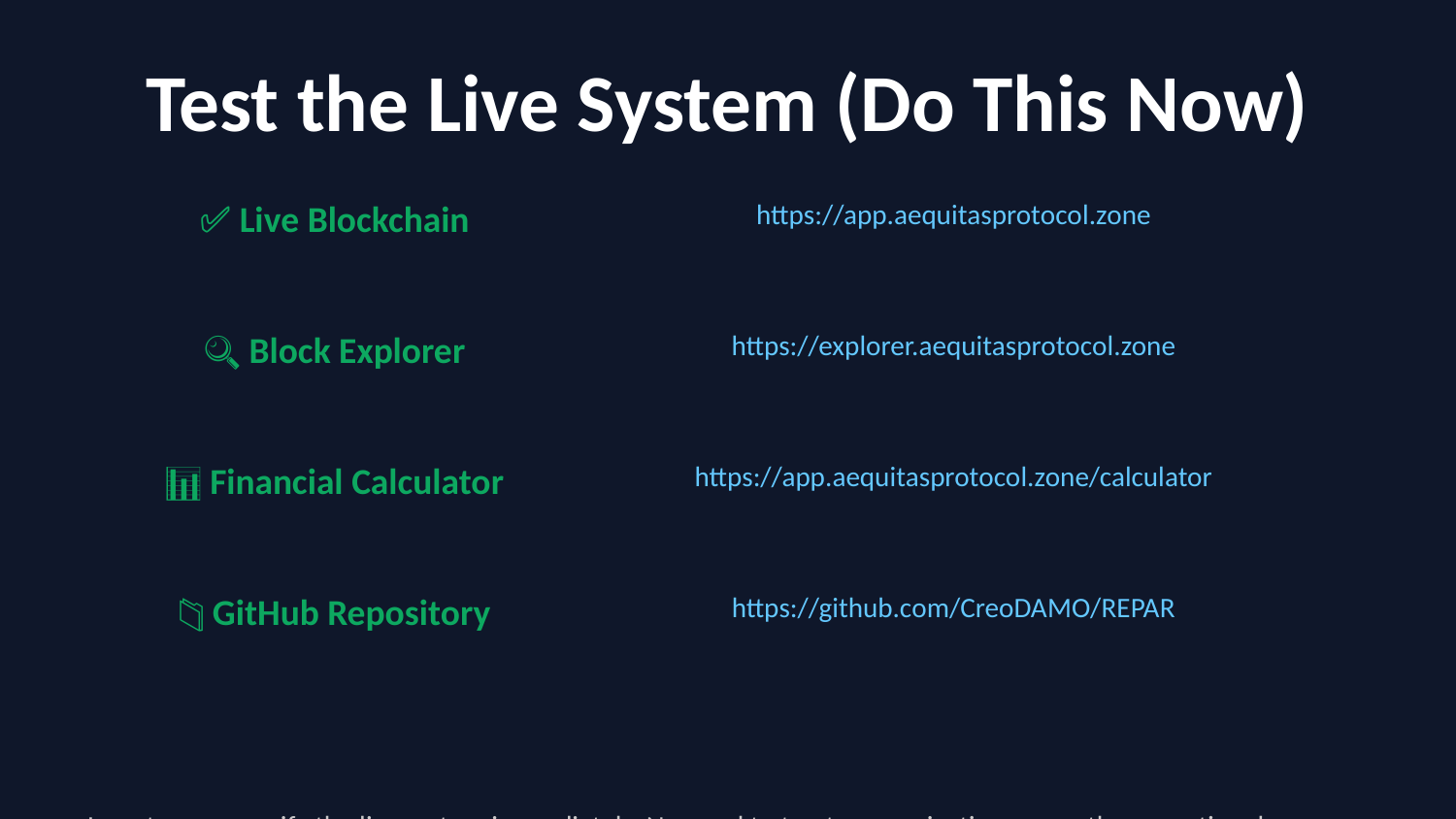

Test the Live System (Do This Now)
✅ Live Blockchain
https://app.aequitasprotocol.zone
🔍 Block Explorer
https://explorer.aequitasprotocol.zone
📊 Financial Calculator
https://app.aequitasprotocol.zone/calculator
📁 GitHub Repository
https://github.com/CreoDAMO/REPAR
Investors can verify the live system immediately. No need to trust our projections—see the operational blockchain, run your own calculations, and audit the code yourself.